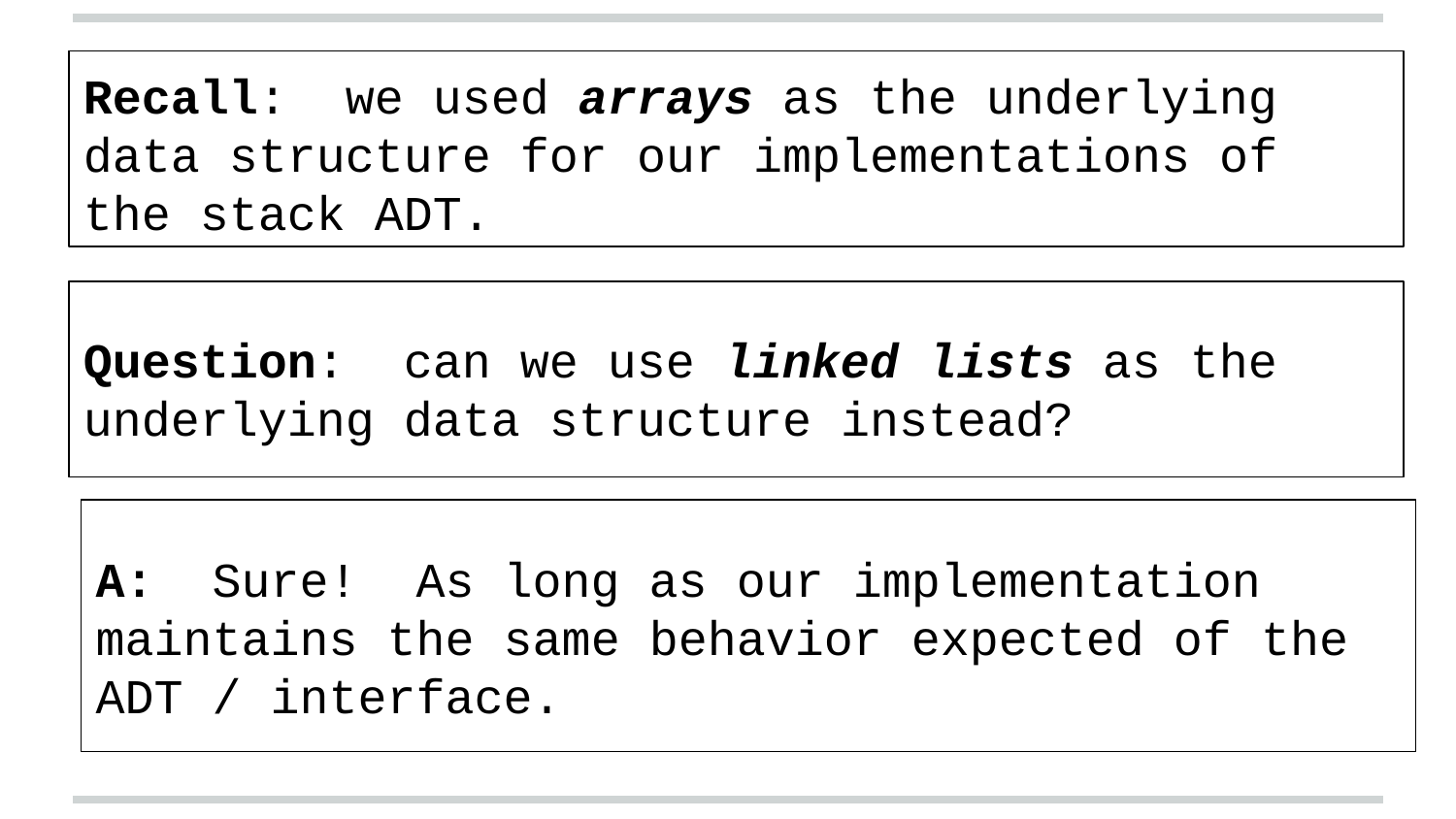

Recall:  we used arrays as the underlying data structure for our implementations of the stack ADT.

Question:  can we use linked lists as the underlying data structure instead?

A:  Sure!  As long as our implementation maintains the same behavior expected of the ADT / interface.